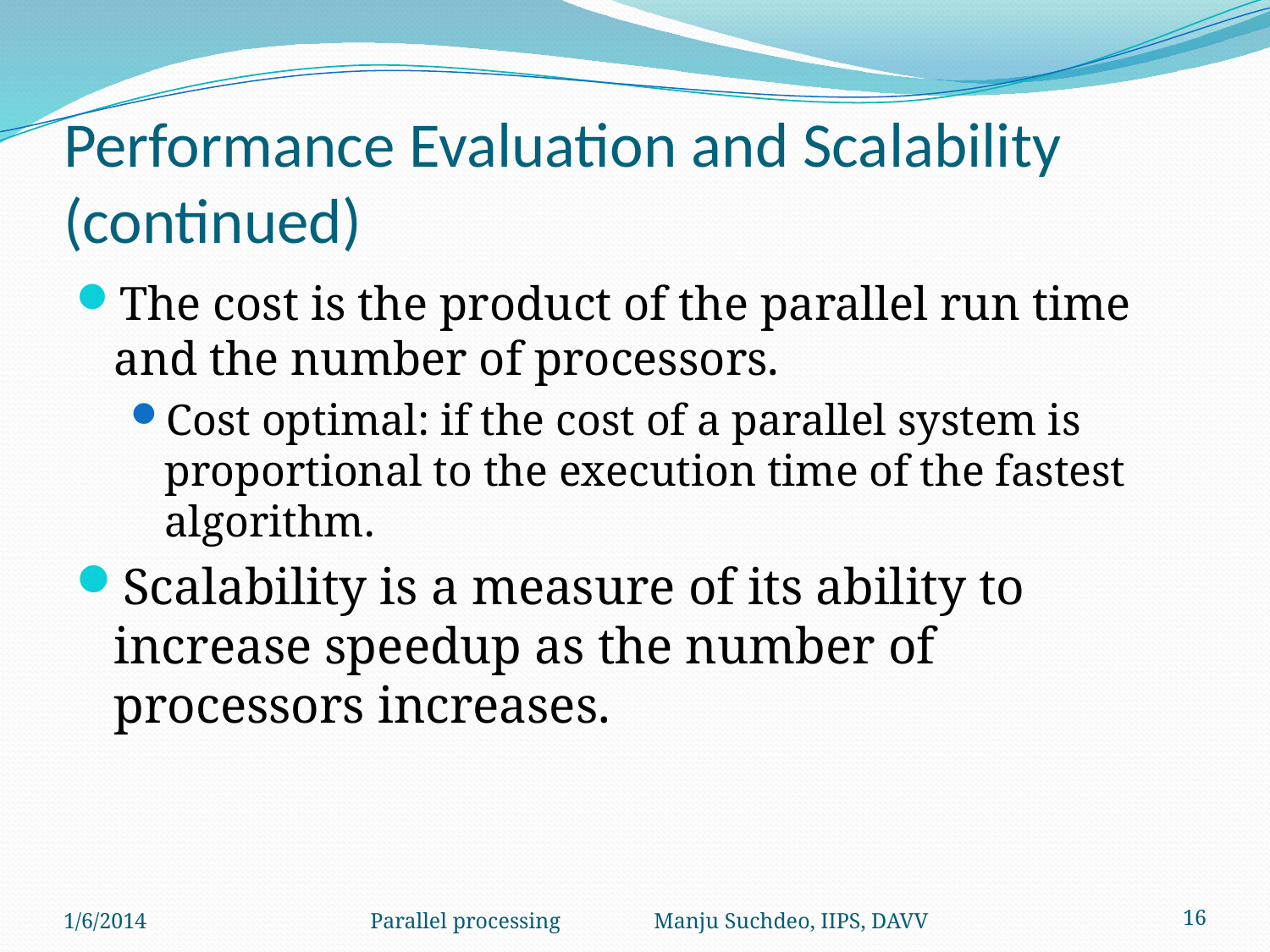

# Performance Evaluation and Scalability (continued)
The cost is the product of the parallel run time and the number of processors.
Cost optimal: if the cost of a parallel system is proportional to the execution time of the fastest algorithm.
Scalability is a measure of its ability to increase speedup as the number of processors increases.

1/6/2014
Parallel processing                 Manju Suchdeo, IIPS, DAVV
16